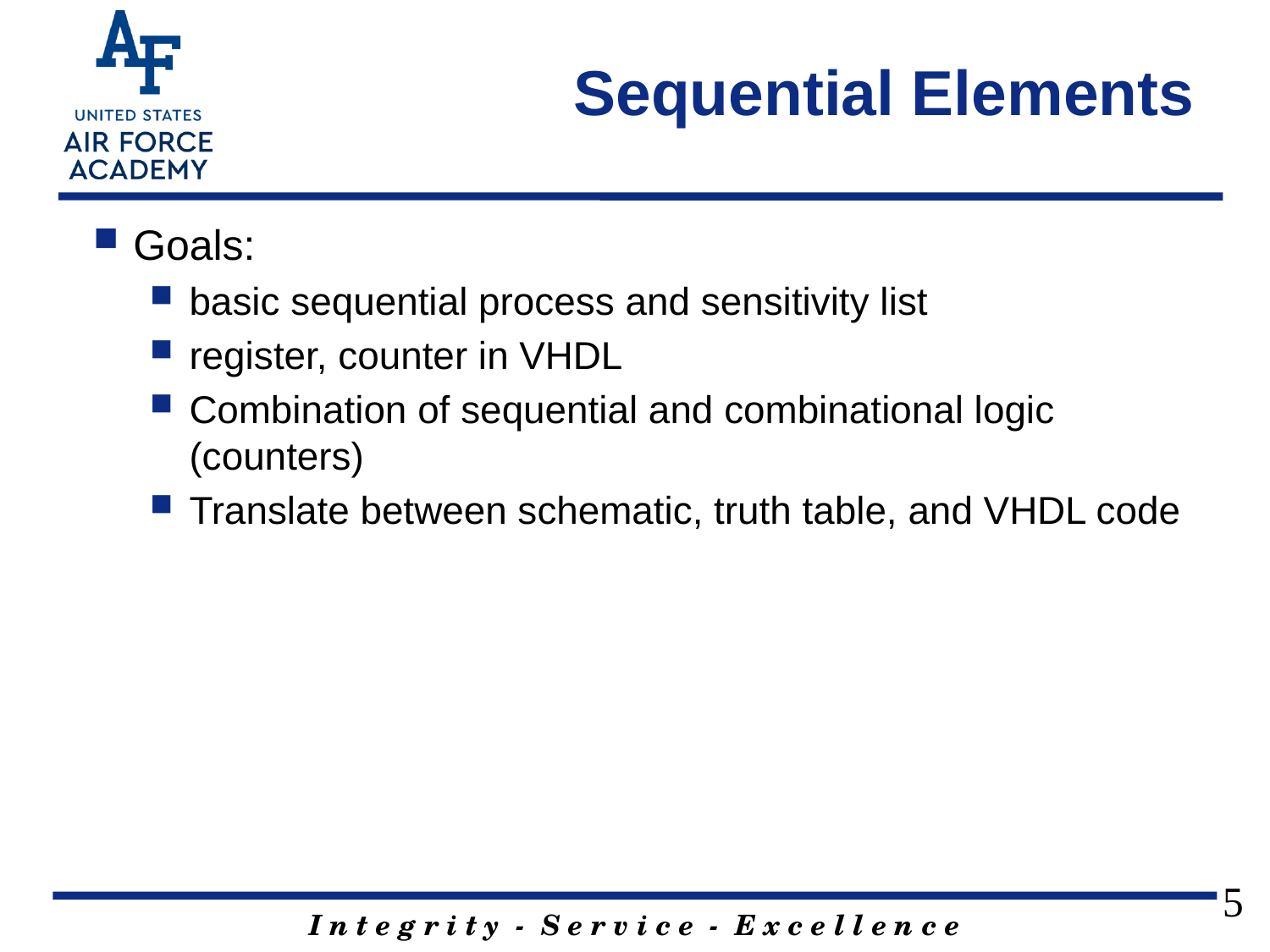

# Sequential Elements
Goals:
basic sequential process and sensitivity list
register, counter in VHDL
Combination of sequential and combinational logic (counters)
Translate between schematic, truth table, and VHDL code

5